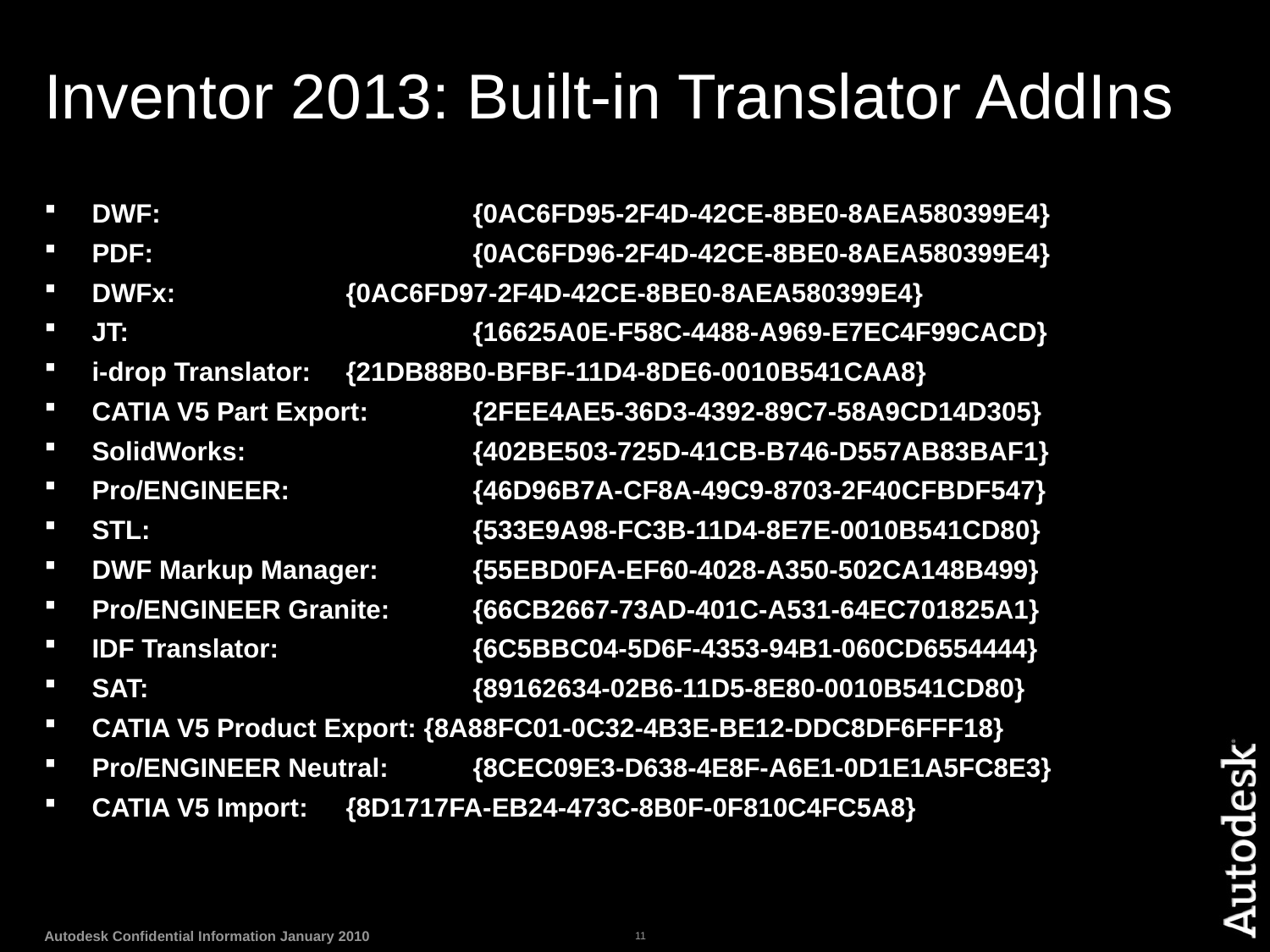

# Inventor 2013: Built-in Translator AddIns
DWF: 			{0AC6FD95-2F4D-42CE-8BE0-8AEA580399E4}
PDF: 			{0AC6FD96-2F4D-42CE-8BE0-8AEA580399E4}
DWFx: 		{0AC6FD97-2F4D-42CE-8BE0-8AEA580399E4}
JT: 			{16625A0E-F58C-4488-A969-E7EC4F99CACD}
i-drop Translator: 	{21DB88B0-BFBF-11D4-8DE6-0010B541CAA8}
CATIA V5 Part Export: 	{2FEE4AE5-36D3-4392-89C7-58A9CD14D305}
SolidWorks:	 	{402BE503-725D-41CB-B746-D557AB83BAF1}
Pro/ENGINEER: 		{46D96B7A-CF8A-49C9-8703-2F40CFBDF547}
STL: 			{533E9A98-FC3B-11D4-8E7E-0010B541CD80}
DWF Markup Manager: 	{55EBD0FA-EF60-4028-A350-502CA148B499}
Pro/ENGINEER Granite: 	{66CB2667-73AD-401C-A531-64EC701825A1}
IDF Translator: 		{6C5BBC04-5D6F-4353-94B1-060CD6554444}
SAT: 			{89162634-02B6-11D5-8E80-0010B541CD80}
CATIA V5 Product Export: {8A88FC01-0C32-4B3E-BE12-DDC8DF6FFF18}
Pro/ENGINEER Neutral:	{8CEC09E3-D638-4E8F-A6E1-0D1E1A5FC8E3}
CATIA V5 Import: 	{8D1717FA-EB24-473C-8B0F-0F810C4FC5A8}